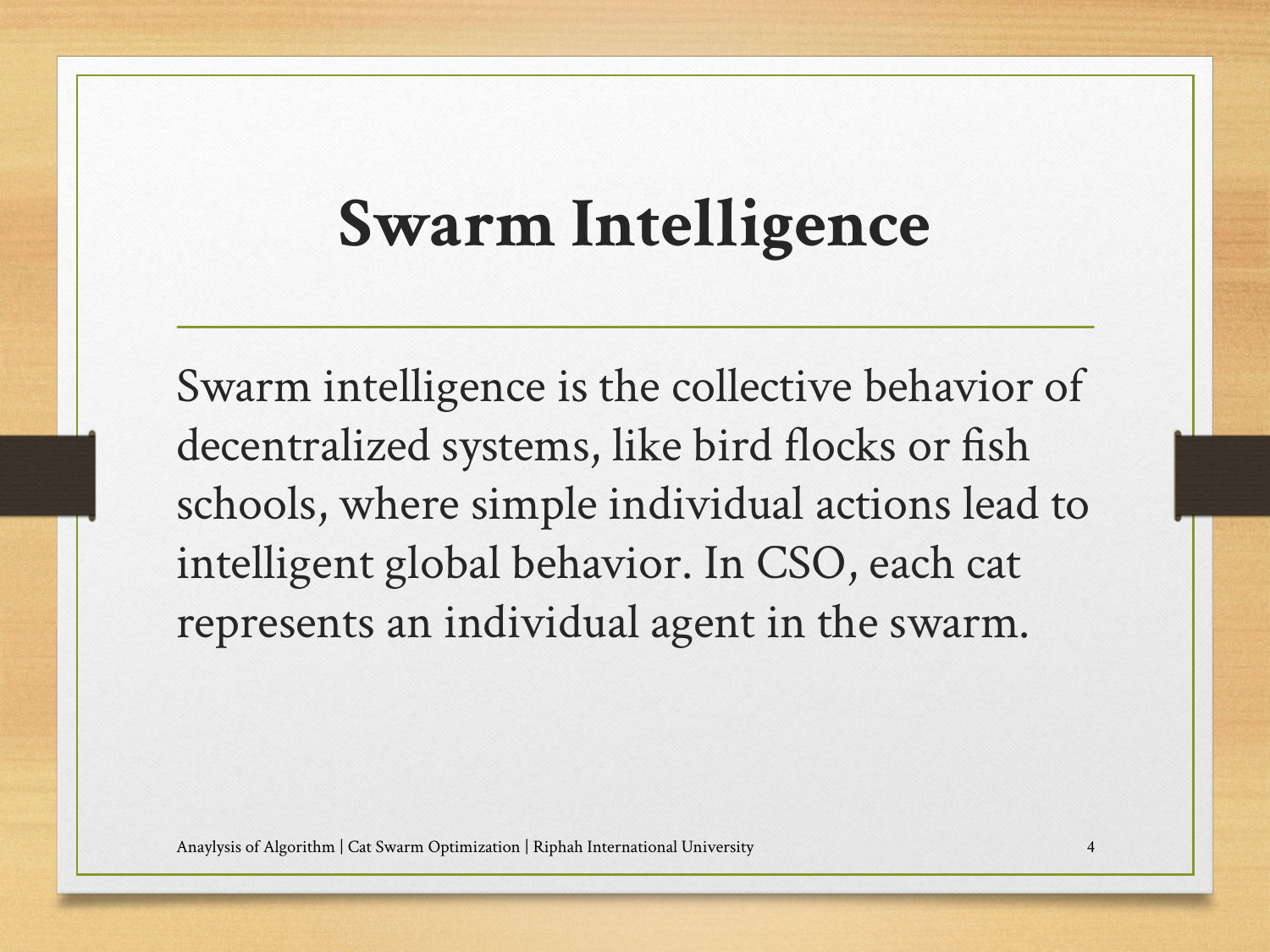

# Swarm Intelligence
Swarm intelligence is the collective behavior of decentralized systems, like bird flocks or fish schools, where simple individual actions lead to intelligent global behavior. In CSO, each cat represents an individual agent in the swarm.
Anaylysis of Algorithm | Cat Swarm Optimization | Riphah International University
4